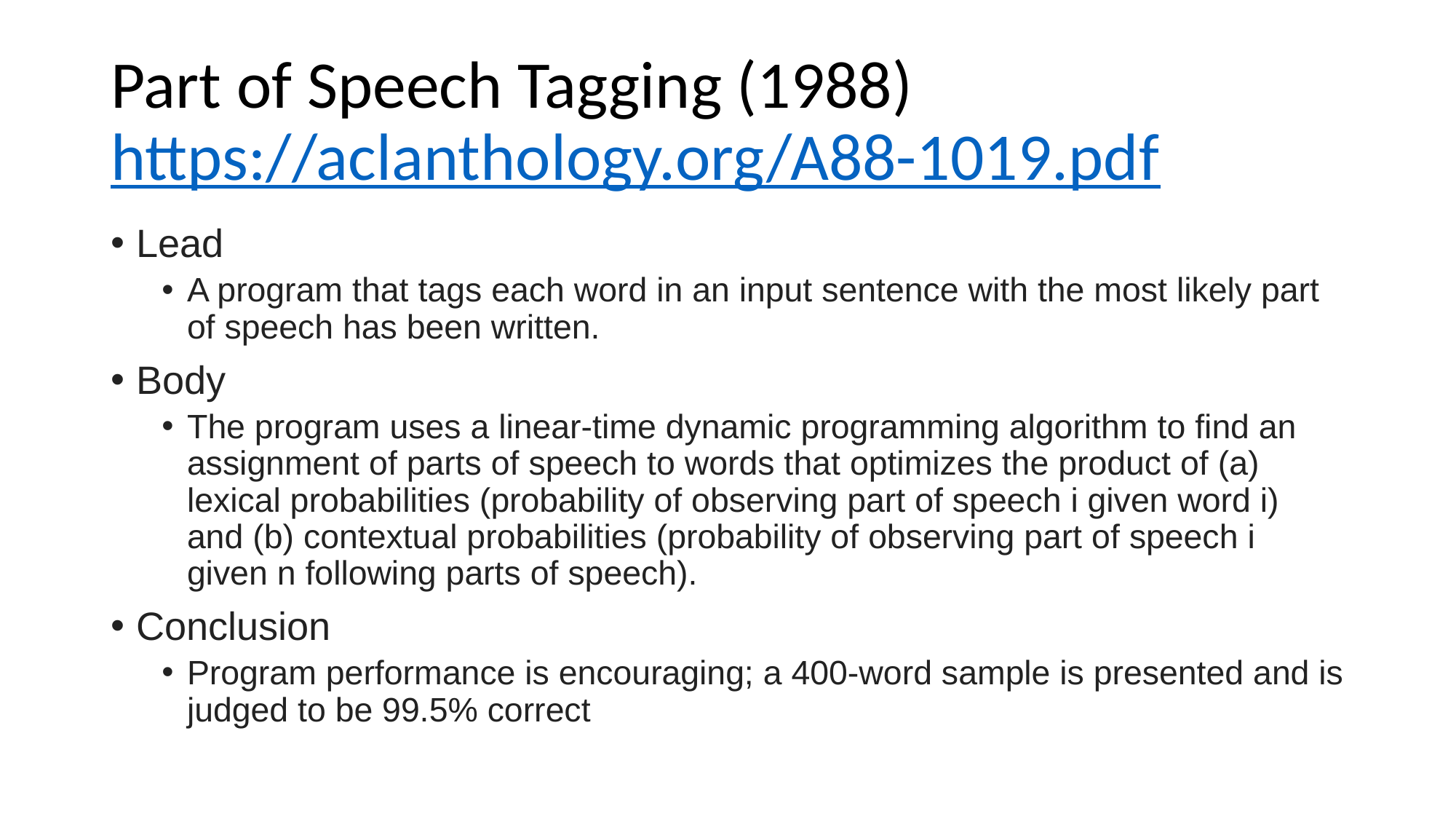

# Part of Speech Tagging (1988) https://aclanthology.org/A88-1019.pdf
Lead
A program that tags each word in an input sentence with the most likely part of speech has been written.
Body
The program uses a linear-time dynamic programming algorithm to find an assignment of parts of speech to words that optimizes the product of (a) lexical probabilities (probability of observing part of speech i given word i) and (b) contextual probabilities (probability of observing part of speech i given n following parts of speech).
Conclusion
Program performance is encouraging; a 400-word sample is presented and is judged to be 99.5% correct